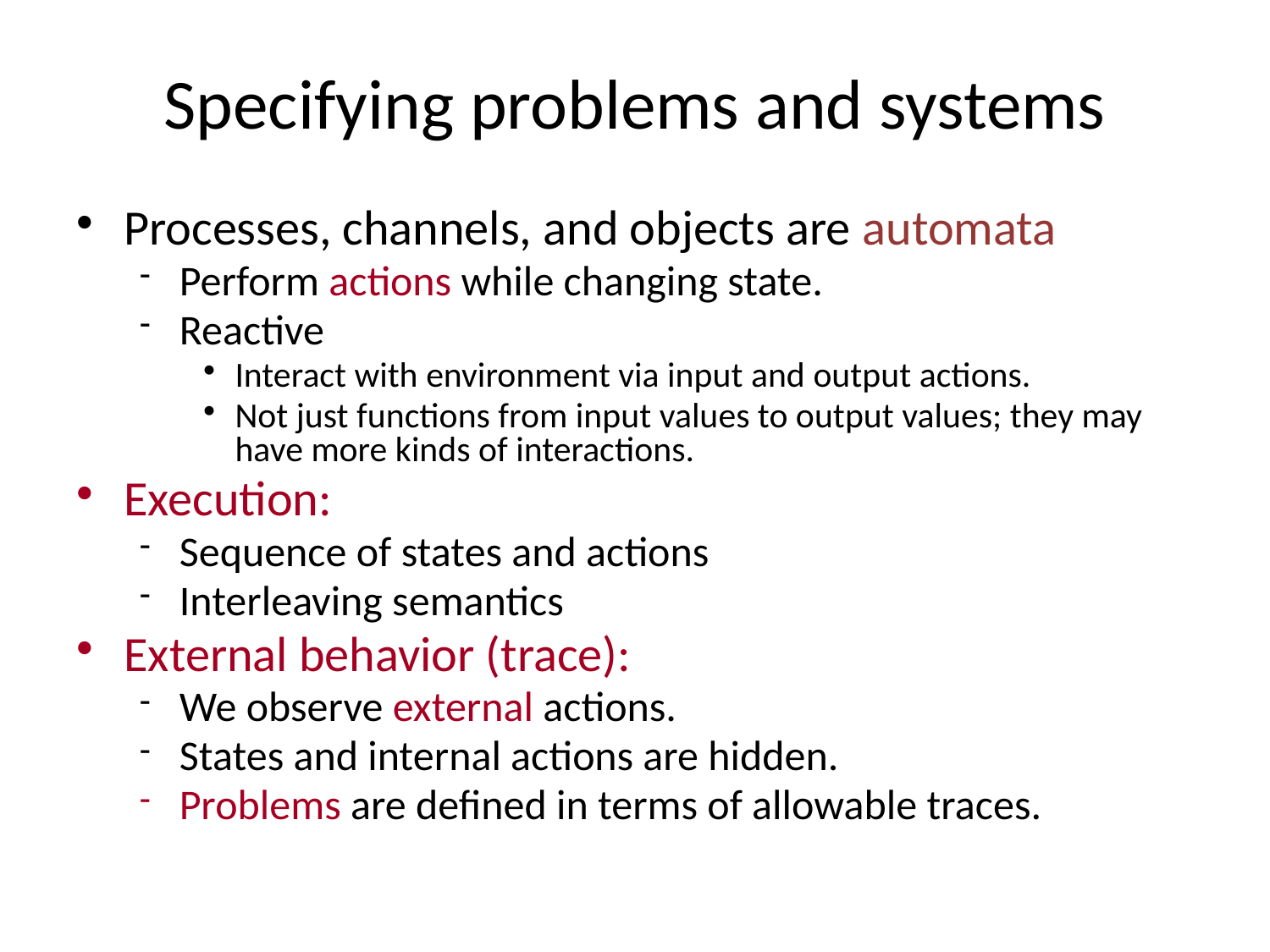

# Specifying problems and systems
Processes, channels, and objects are automata
Perform actions while changing state.
Reactive
Interact with environment via input and output actions.
Not just functions from input values to output values; they may have more kinds of interactions.
Execution:
Sequence of states and actions
Interleaving semantics
External behavior (trace):
We observe external actions.
States and internal actions are hidden.
Problems are defined in terms of allowable traces.